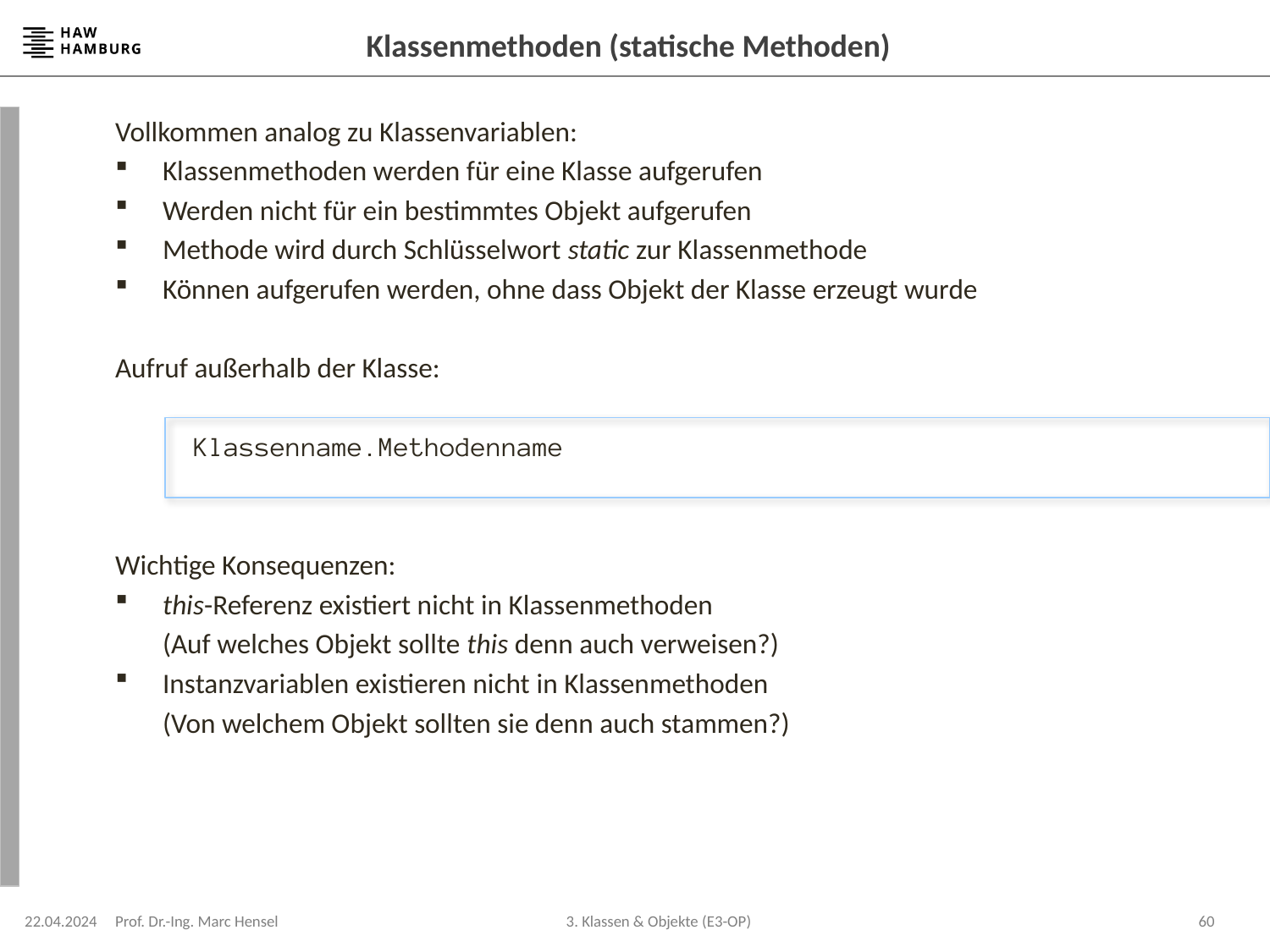

# Klassenmethoden (statische Methoden)
Vollkommen analog zu Klassenvariablen:
Klassenmethoden werden für eine Klasse aufgerufen
Werden nicht für ein bestimmtes Objekt aufgerufen
Methode wird durch Schlüsselwort static zur Klassenmethode
Können aufgerufen werden, ohne dass Objekt der Klasse erzeugt wurde

Aufruf außerhalb der Klasse:

	  Klassenname.Methodenname

Wichtige Konsequenzen:
this-Referenz existiert nicht in Klassenmethoden
	(Auf welches Objekt sollte this denn auch verweisen?)
Instanzvariablen existieren nicht in Klassenmethoden
	(Von welchem Objekt sollten sie denn auch stammen?)

22.04.2024
Prof. Dr.-Ing. Marc Hensel
60